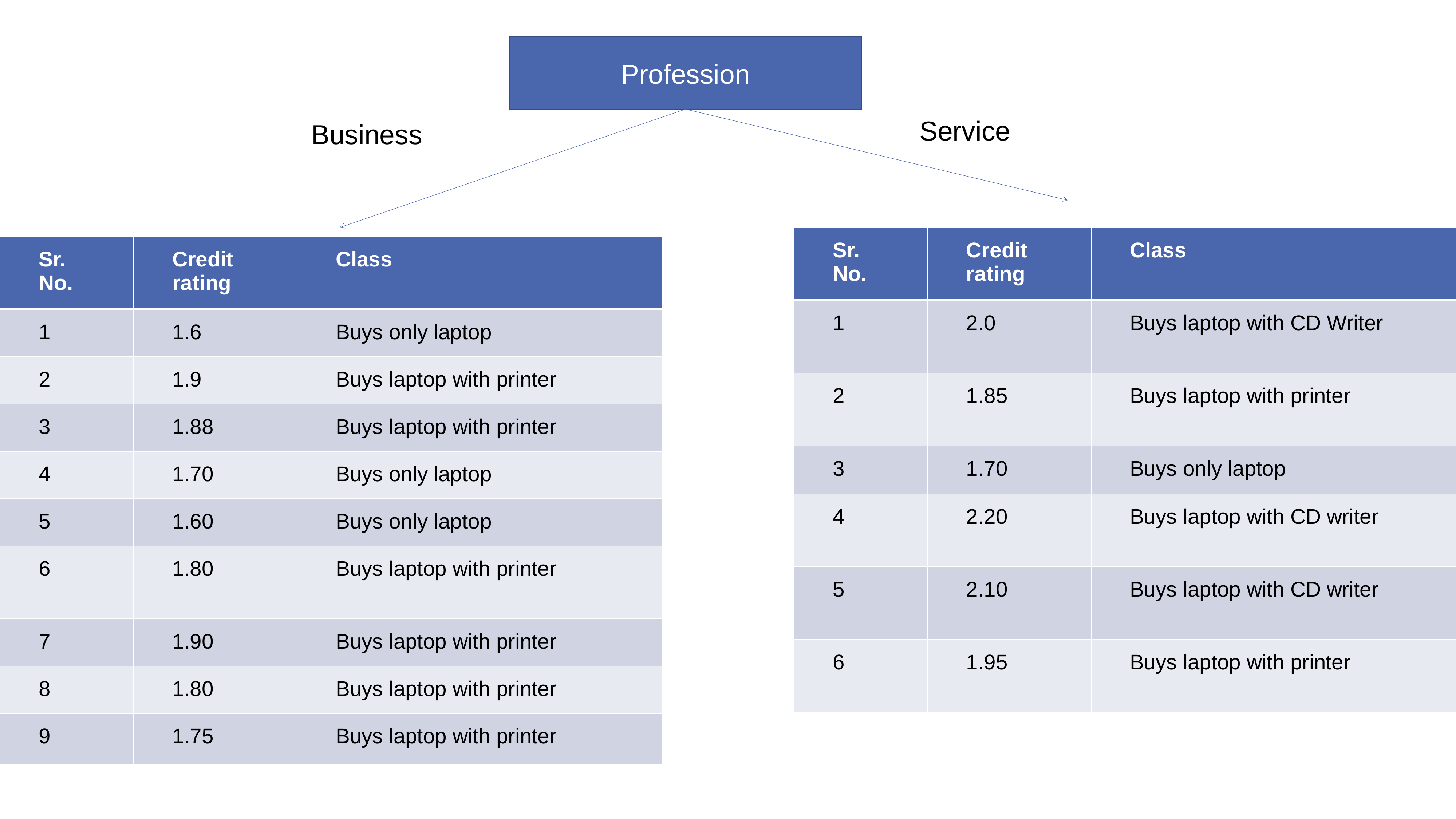

Profession
Service
Business
| Sr. No. | Credit rating | Class |
| --- | --- | --- |
| 1 | 2.0 | Buys laptop with CD Writer |
| 2 | 1.85 | Buys laptop with printer |
| 3 | 1.70 | Buys only laptop |
| 4 | 2.20 | Buys laptop with CD writer |
| 5 | 2.10 | Buys laptop with CD writer |
| 6 | 1.95 | Buys laptop with printer |
| Sr. No. | Credit rating | Class |
| --- | --- | --- |
| 1 | 1.6 | Buys only laptop |
| 2 | 1.9 | Buys laptop with printer |
| 3 | 1.88 | Buys laptop with printer |
| 4 | 1.70 | Buys only laptop |
| 5 | 1.60 | Buys only laptop |
| 6 | 1.80 | Buys laptop with printer |
| 7 | 1.90 | Buys laptop with printer |
| 8 | 1.80 | Buys laptop with printer |
| 9 | 1.75 | Buys laptop with printer |